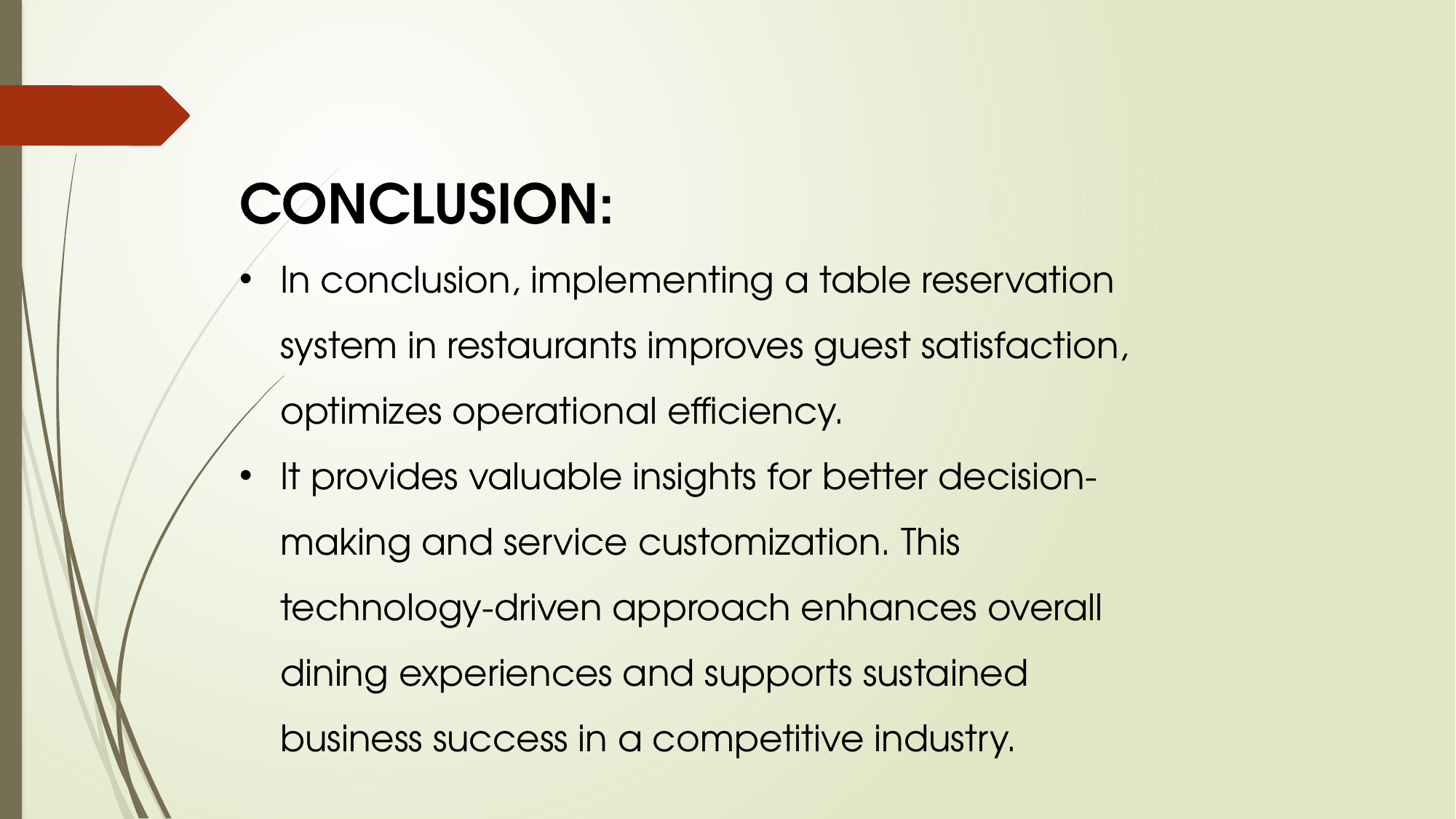

CONCLUSION:
In conclusion, implementing a table reservation system in restaurants improves guest satisfaction, optimizes operational efficiency.
It provides valuable insights for better decision-making and service customization. This technology-driven approach enhances overall dining experiences and supports sustained business success in a competitive industry.